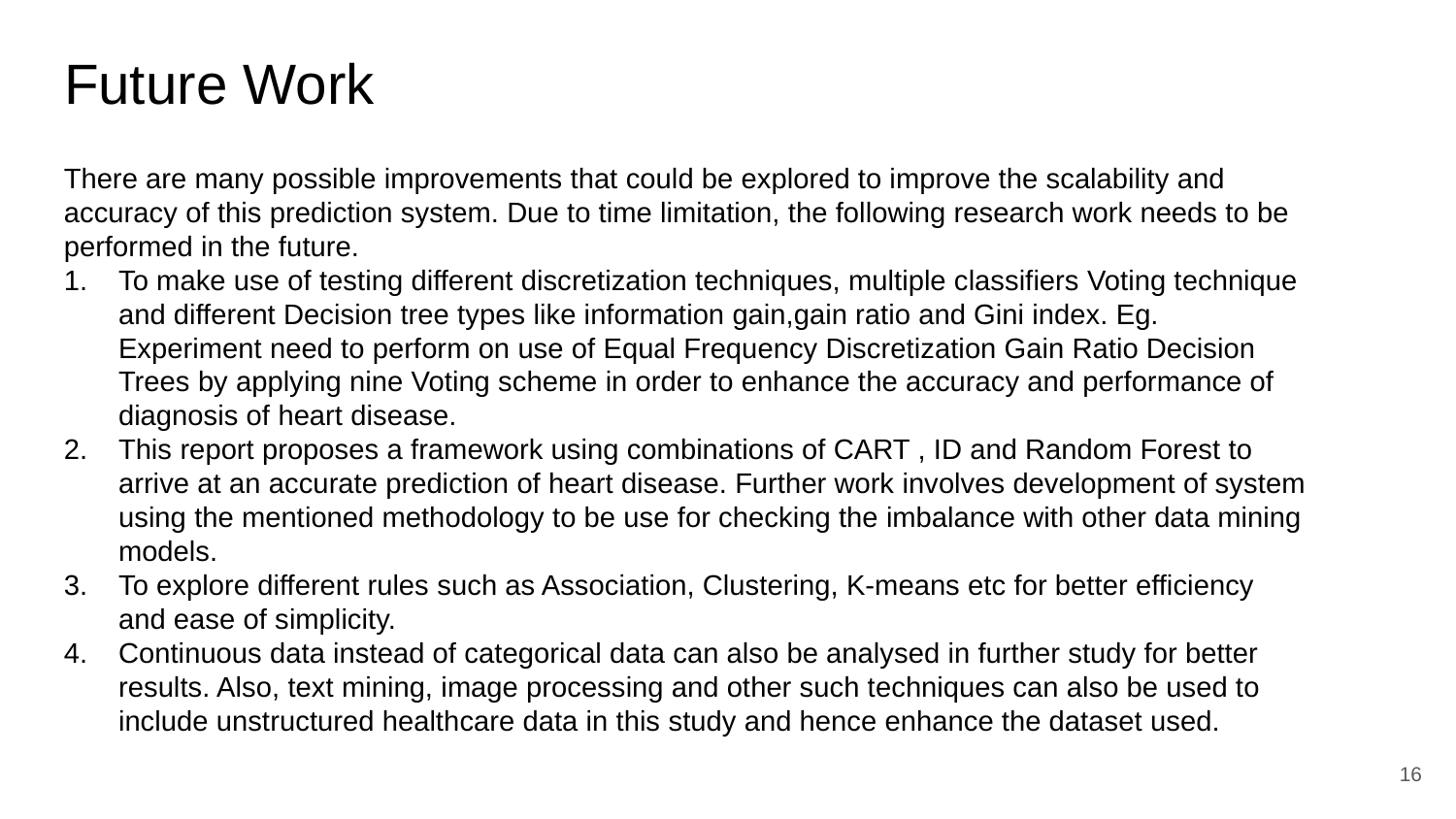

# Future Work
There are many possible improvements that could be explored to improve the scalability and accuracy of this prediction system. Due to time limitation, the following research work needs to be performed in the future.
To make use of testing different discretization techniques, multiple classifiers Voting technique and different Decision tree types like information gain,gain ratio and Gini index. Eg. Experiment need to perform on use of Equal Frequency Discretization Gain Ratio Decision Trees by applying nine Voting scheme in order to enhance the accuracy and performance of diagnosis of heart disease.
This report proposes a framework using combinations of CART , ID and Random Forest to arrive at an accurate prediction of heart disease. Further work involves development of system using the mentioned methodology to be use for checking the imbalance with other data mining models.
To explore different rules such as Association, Clustering, K-means etc for better efficiency and ease of simplicity.
Continuous data instead of categorical data can also be analysed in further study for better results. Also, text mining, image processing and other such techniques can also be used to include unstructured healthcare data in this study and hence enhance the dataset used.

16